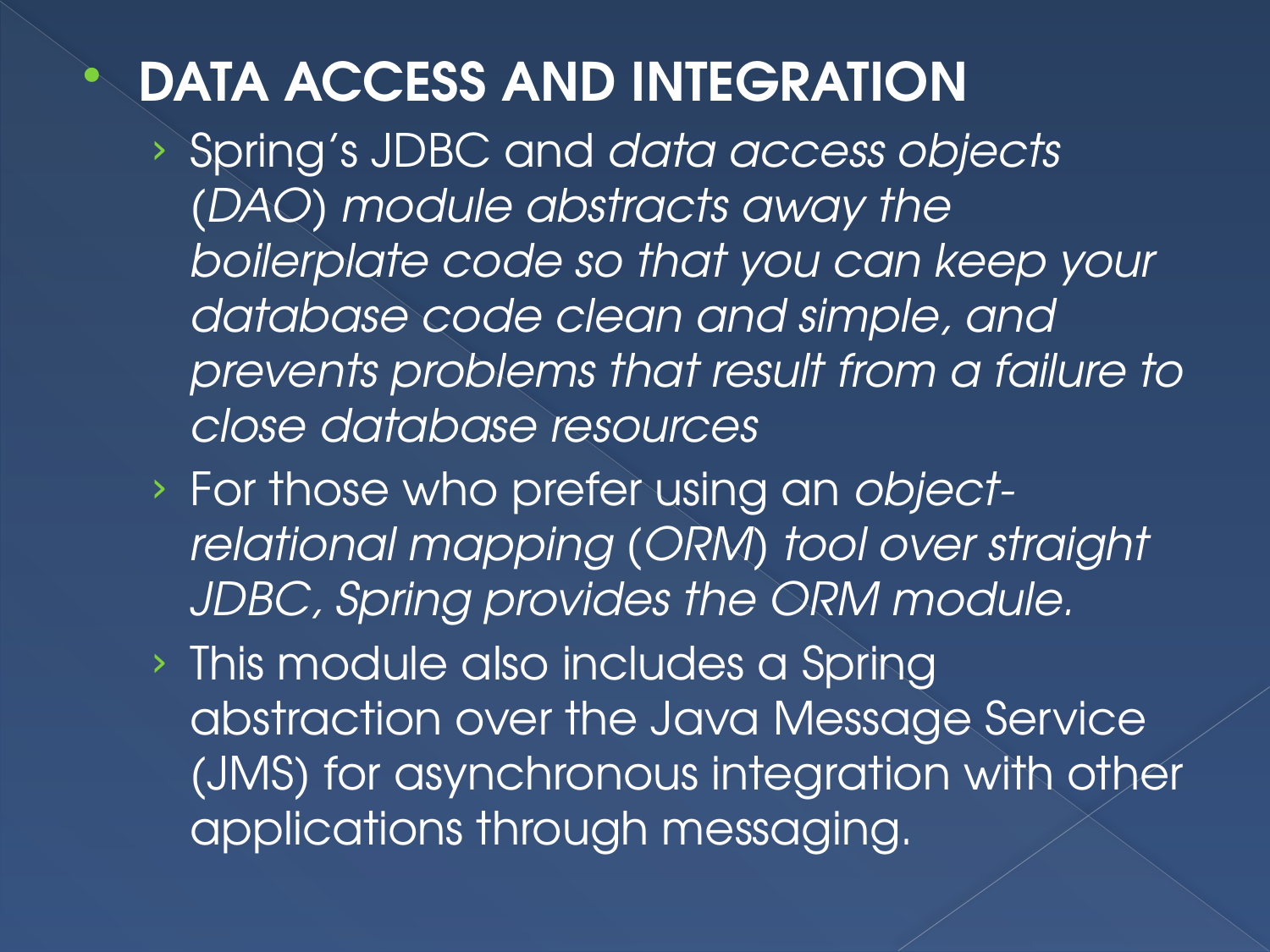

DATA ACCESS AND INTEGRATION
Spring’s JDBC and data access objects (DAO) module abstracts away the boilerplate code so that you can keep your database code clean and simple, and prevents problems that result from a failure to close database resources
For those who prefer using an object-relational mapping (ORM) tool over straight JDBC, Spring provides the ORM module.
This module also includes a Spring abstraction over the Java Message Service (JMS) for asynchronous integration with other applications through messaging.